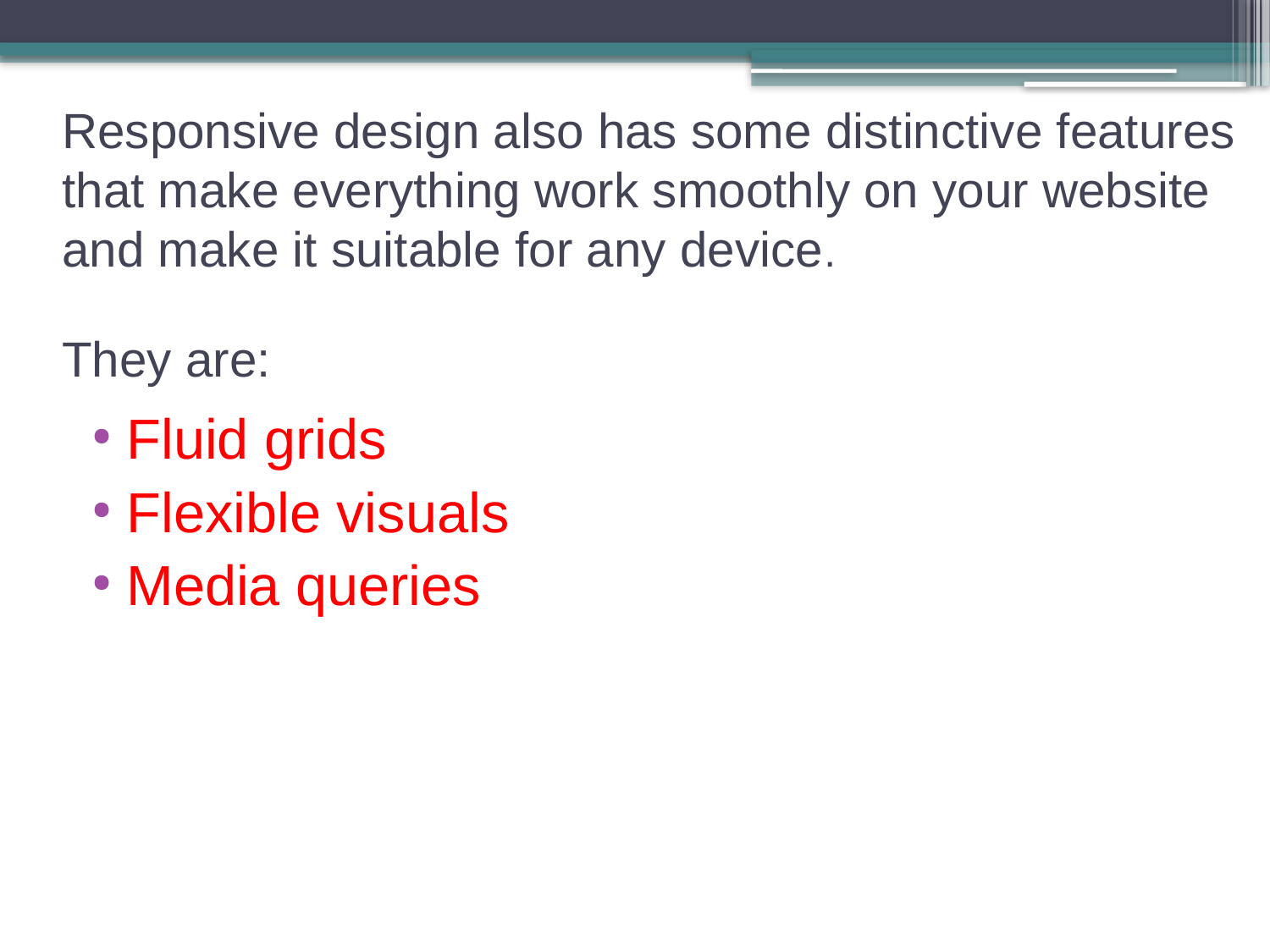

# Responsive design also has some distinctive features that make everything work smoothly on your website and make it suitable for any device. They are:
Fluid grids
Flexible visuals
Media queries